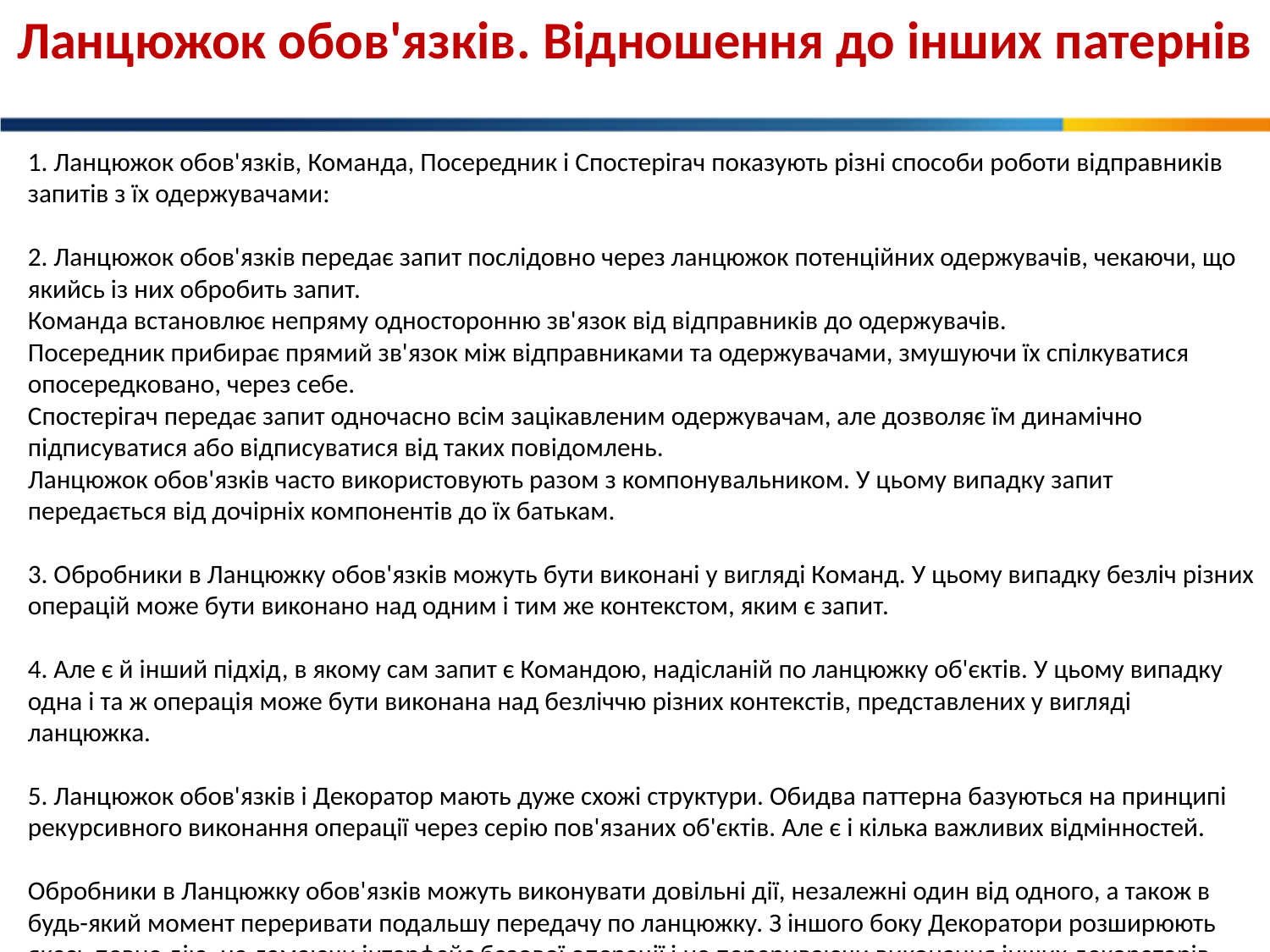

Ланцюжок обов'язків. Відношення до інших патернів
1. Ланцюжок обов'язків, Команда, Посередник і Спостерігач показують різні способи роботи відправників запитів з їх одержувачами:

2. Ланцюжок обов'язків передає запит послідовно через ланцюжок потенційних одержувачів, чекаючи, що якийсь із них обробить запит.
Команда встановлює непряму односторонню зв'язок від відправників до одержувачів.
Посередник прибирає прямий зв'язок між відправниками та одержувачами, змушуючи їх спілкуватися опосередковано, через себе.
Спостерігач передає запит одночасно всім зацікавленим одержувачам, але дозволяє їм динамічно підписуватися або відписуватися від таких повідомлень.
Ланцюжок обов'язків часто використовують разом з компонувальником. У цьому випадку запит передається від дочірніх компонентів до їх батькам.

3. Обробники в Ланцюжку обов'язків можуть бути виконані у вигляді Команд. У цьому випадку безліч різних операцій може бути виконано над одним і тим же контекстом, яким є запит.

4. Але є й інший підхід, в якому сам запит є Командою, надісланій по ланцюжку об'єктів. У цьому випадку одна і та ж операція може бути виконана над безліччю різних контекстів, представлених у вигляді ланцюжка.

5. Ланцюжок обов'язків і Декоратор мають дуже схожі структури. Обидва паттерна базуються на принципі рекурсивного виконання операції через серію пов'язаних об'єктів. Але є і кілька важливих відмінностей.

Обробники в Ланцюжку обов'язків можуть виконувати довільні дії, незалежні один від одного, а також в будь-який момент переривати подальшу передачу по ланцюжку. З іншого боку Декоратори розширюють якесь певне дію, не ламаючи інтерфейс базової операції і не перериваючи виконання інших декораторів.